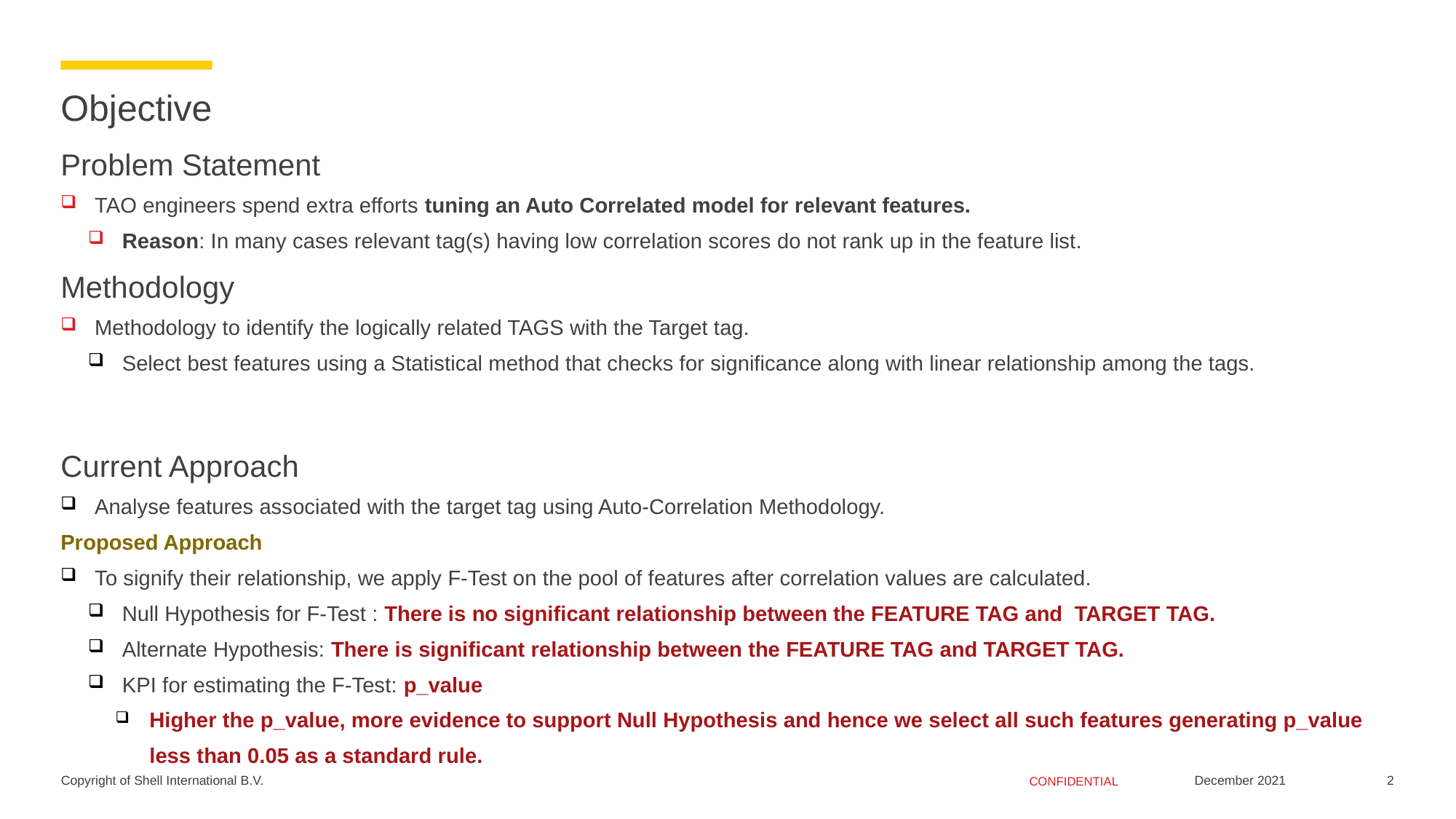

# Objective
Problem Statement
TAO engineers spend extra efforts tuning an Auto Correlated model for relevant features.
Reason: In many cases relevant tag(s) having low correlation scores do not rank up in the feature list.
Methodology
Methodology to identify the logically related TAGS with the Target tag.
Select best features using a Statistical method that checks for significance along with linear relationship among the tags.

Current Approach
Analyse features associated with the target tag using Auto-Correlation Methodology.
Proposed Approach
To signify their relationship, we apply F-Test on the pool of features after correlation values are calculated.
Null Hypothesis for F-Test : There is no significant relationship between the FEATURE TAG and  TARGET TAG.
Alternate Hypothesis: There is significant relationship between the FEATURE TAG and TARGET TAG.
KPI for estimating the F-Test: p_value
Higher the p_value, more evidence to support Null Hypothesis and hence we select all such features generating p_value less than 0.05 as a standard rule.

2
December 2021